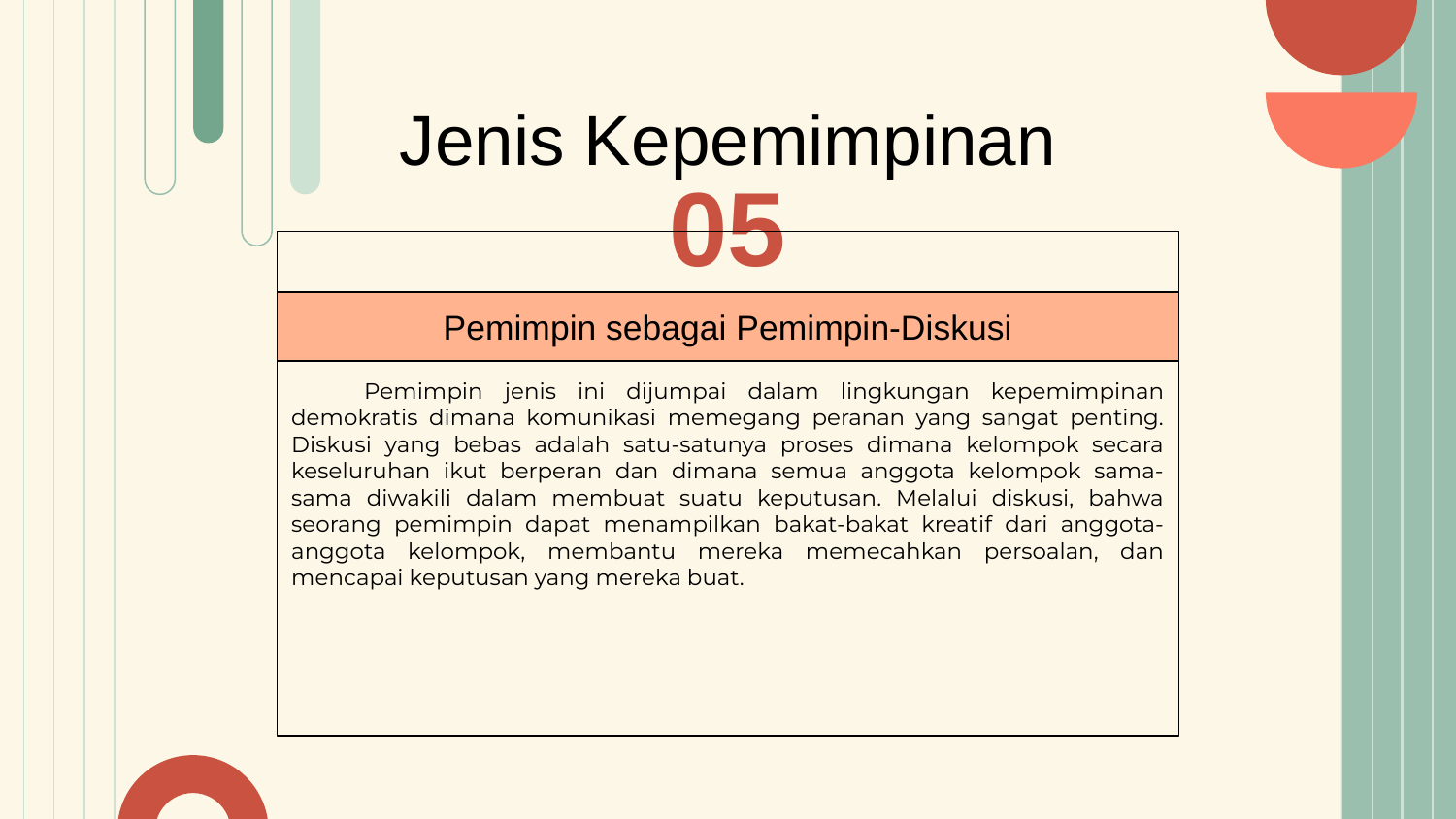

# Jenis Kepemimpinan
05
Pemimpin sebagai Pemimpin-Diskusi
Pemimpin jenis ini dijumpai dalam lingkungan kepemimpinan demokratis dimana komunikasi memegang peranan yang sangat penting. Diskusi yang bebas adalah satu-satunya proses dimana kelompok secara keseluruhan ikut berperan dan dimana semua anggota kelompok sama-sama diwakili dalam membuat suatu keputusan. Melalui diskusi, bahwa seorang pemimpin dapat menampilkan bakat-bakat kreatif dari anggota-anggota kelompok, membantu mereka memecahkan persoalan, dan mencapai keputusan yang mereka buat.